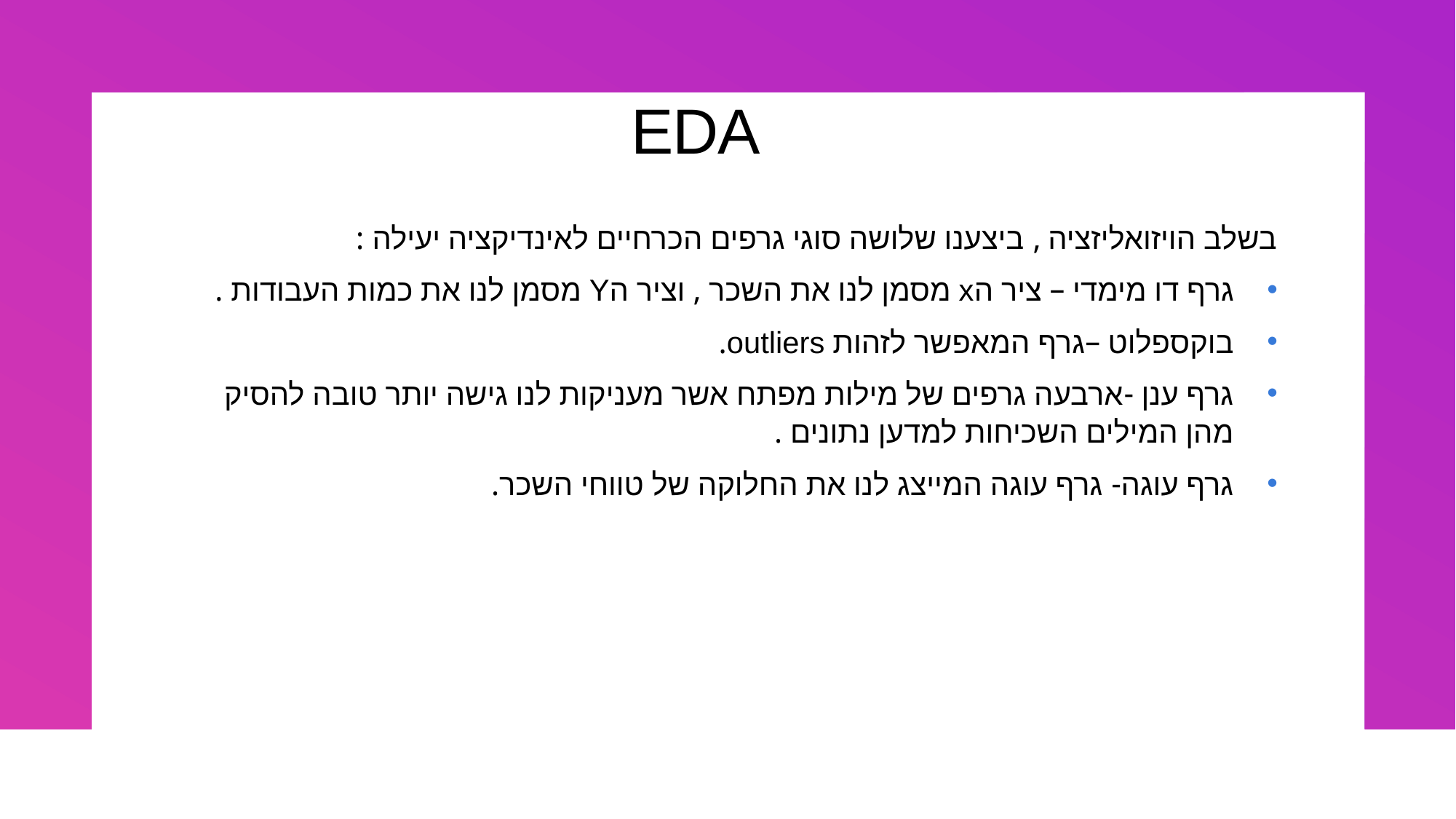

# EDA
בשלב הויזואליזציה , ביצענו שלושה סוגי גרפים הכרחיים לאינדיקציה יעילה :
גרף דו מימדי – ציר הx מסמן לנו את השכר , וציר הY מסמן לנו את כמות העבודות .
בוקספלוט –גרף המאפשר לזהות outliers.
גרף ענן -ארבעה גרפים של מילות מפתח אשר מעניקות לנו גישה יותר טובה להסיק מהן המילים השכיחות למדען נתונים .
גרף עוגה- גרף עוגה המייצג לנו את החלוקה של טווחי השכר.